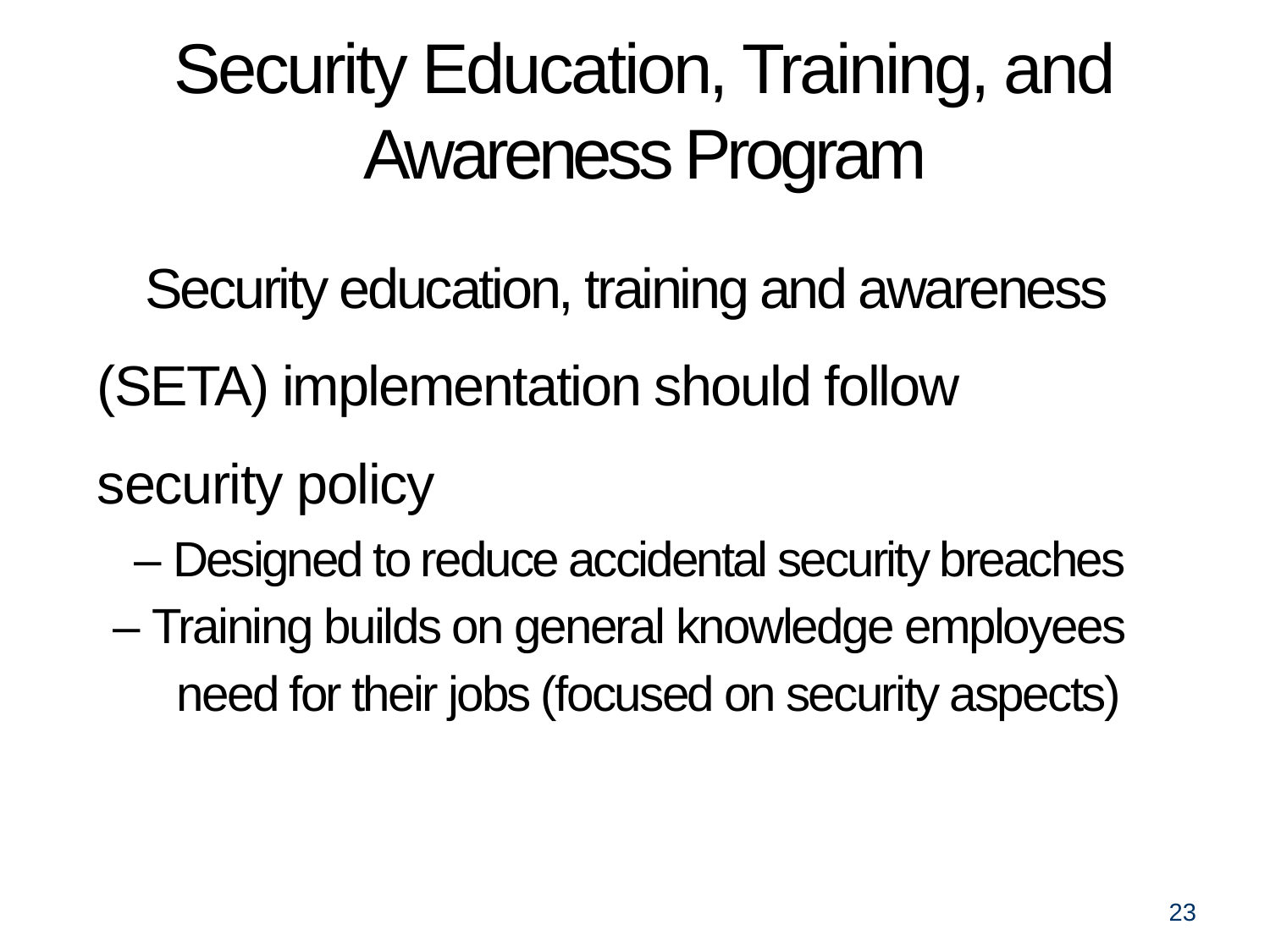

Security Education, Training, and
Awareness Program
	Security education, training and awareness
(SETA) implementation should follow
security policy
– Designed to reduce accidental security breaches
– Training builds on general knowledge employees
need for their jobs (focused on security aspects)
23